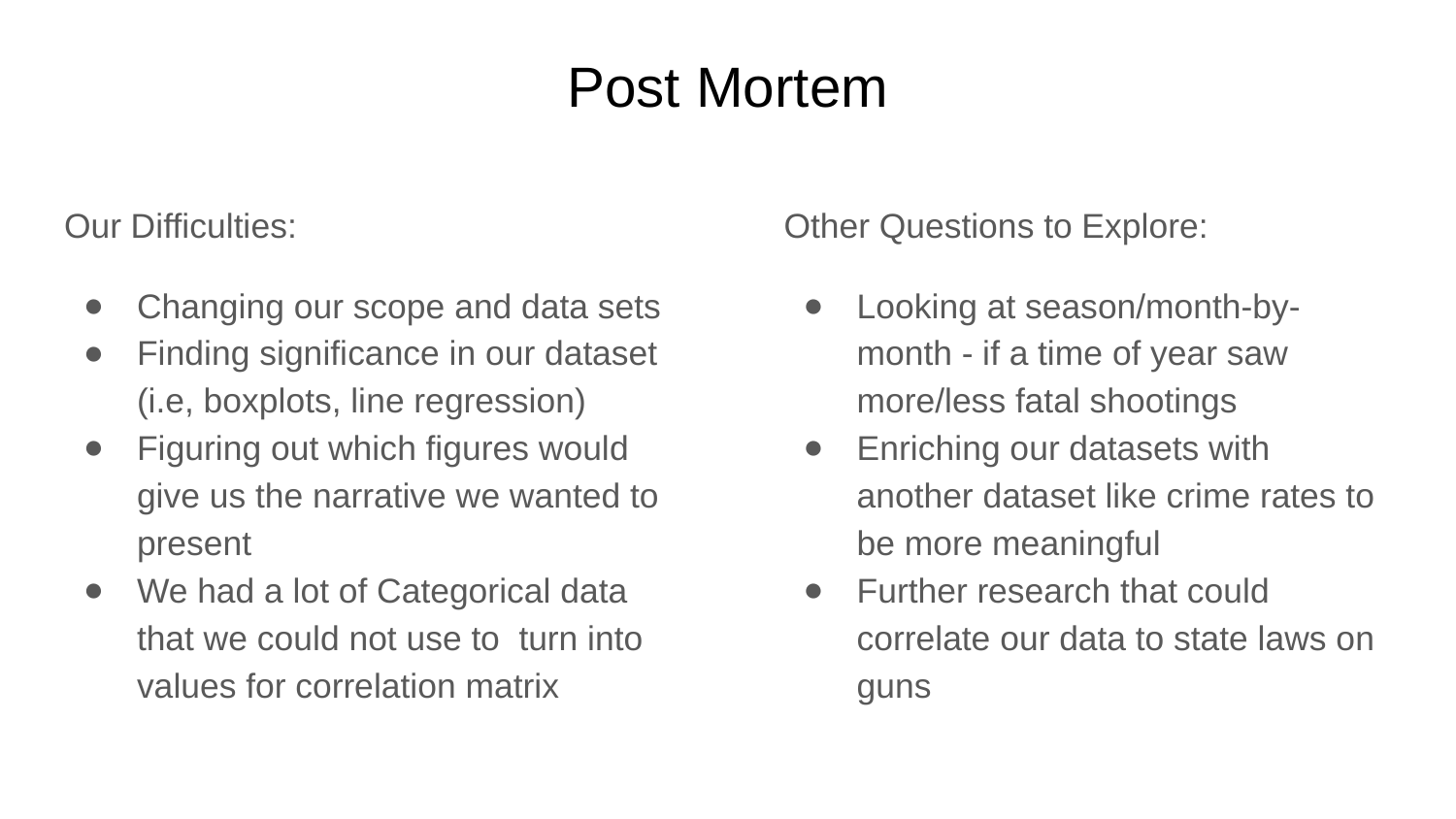

# Post Mortem
Our Difficulties:
Changing our scope and data sets
Finding significance in our dataset (i.e, boxplots, line regression)
Figuring out which figures would give us the narrative we wanted to present
We had a lot of Categorical data that we could not use to  turn into values for correlation matrix
Other Questions to Explore:
Looking at season/month-by-month - if a time of year saw more/less fatal shootings
Enriching our datasets with another dataset like crime rates to be more meaningful
Further research that could correlate our data to state laws on guns